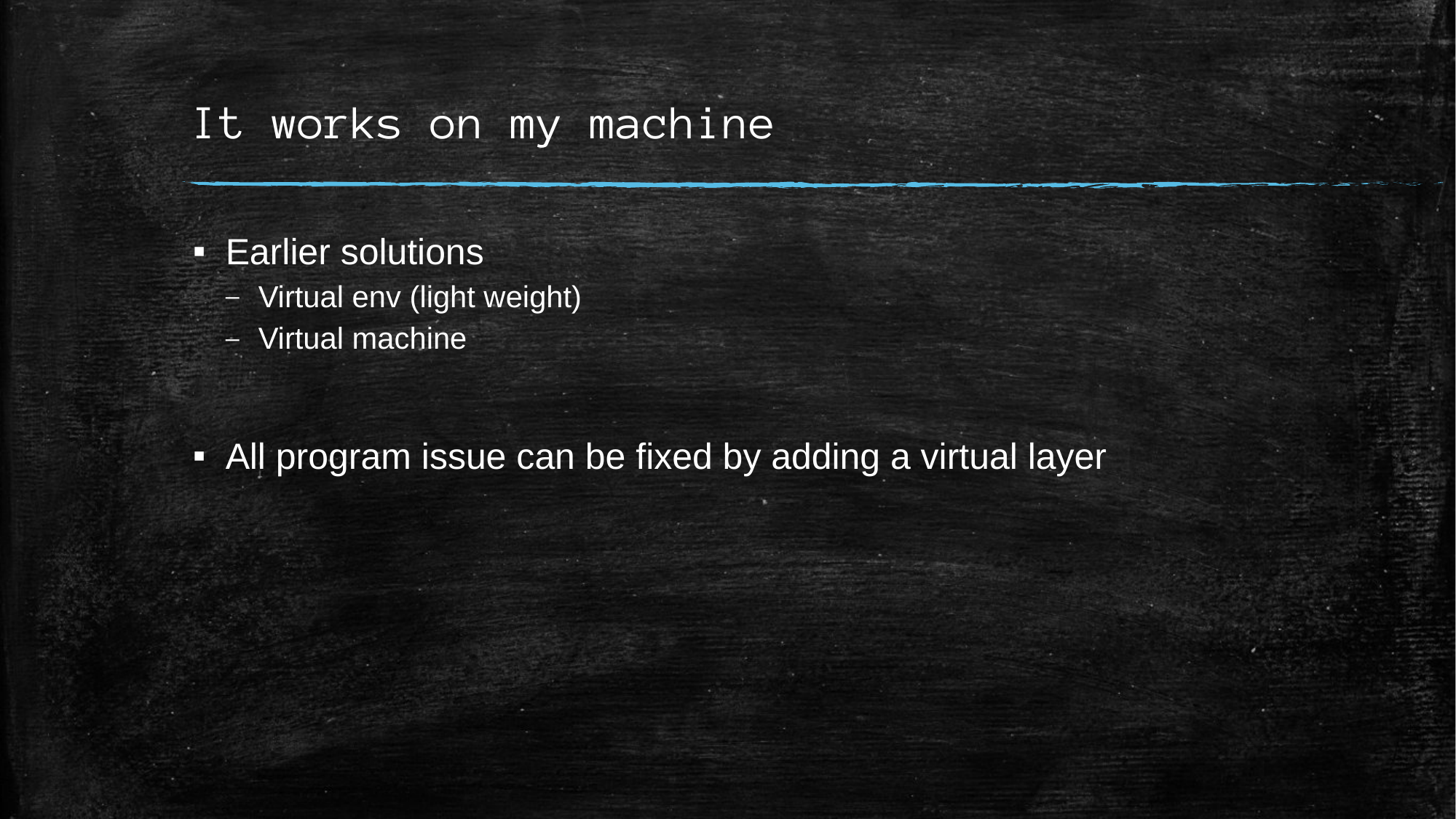

# It works on my machine
Earlier solutions
Virtual env (light weight)
Virtual machine

All program issue can be fixed by adding a virtual layer